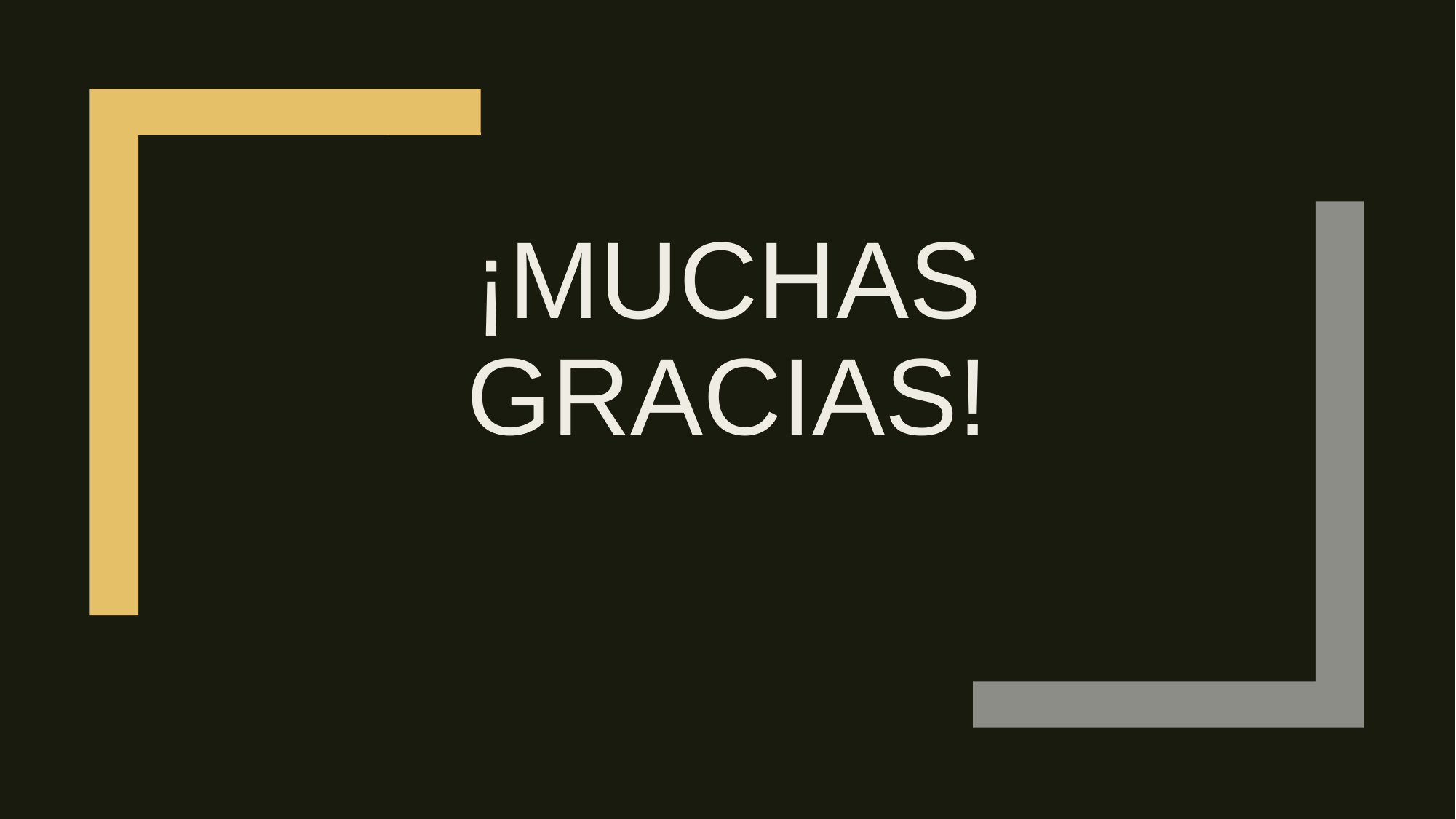

# ¡Muchas Gracias!

Alafia - Daniel García Alonso
26